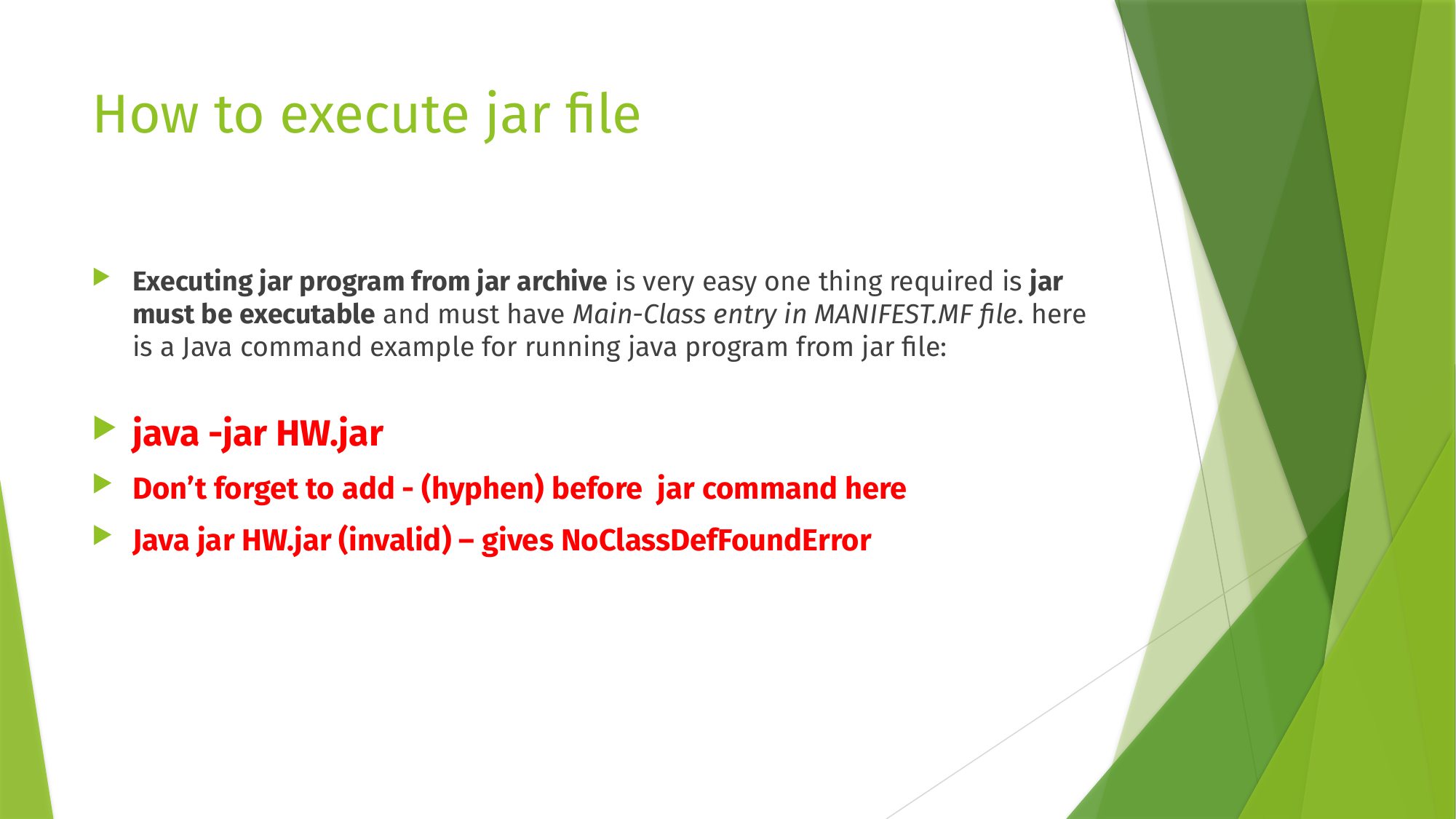

# How to execute jar file
Executing jar program from jar archive is very easy one thing required is jar must be executable and must have Main-Class entry in MANIFEST.MF file. here is a Java command example for running java program from jar file:
java -jar HW.jar
Don’t forget to add - (hyphen) before  jar command here
Java jar HW.jar (invalid) – gives NoClassDefFoundError